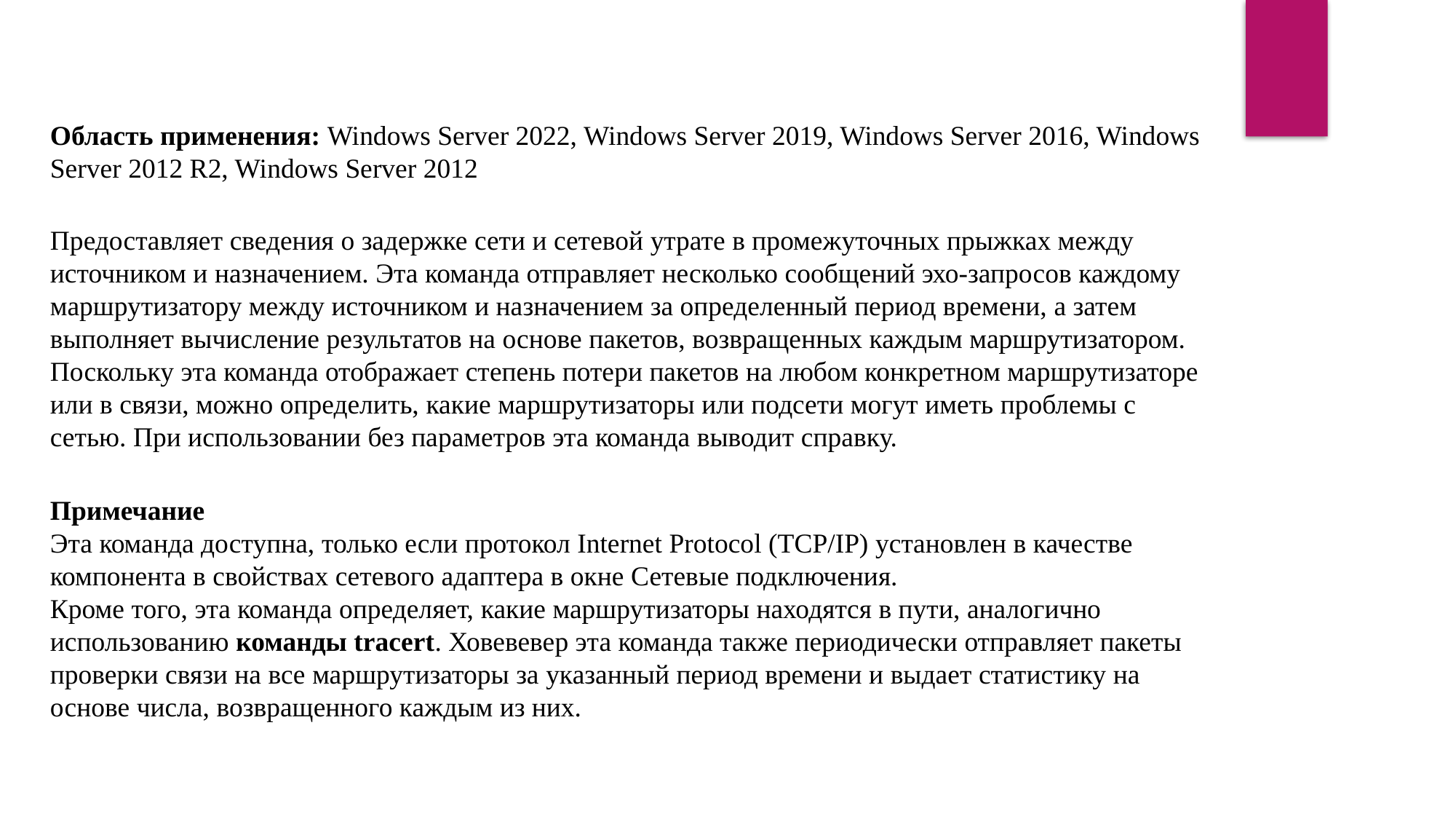

Область применения: Windows Server 2022, Windows Server 2019, Windows Server 2016, Windows Server 2012 R2, Windows Server 2012
Предоставляет сведения о задержке сети и сетевой утрате в промежуточных прыжках между источником и назначением. Эта команда отправляет несколько сообщений эхо-запросов каждому маршрутизатору между источником и назначением за определенный период времени, а затем выполняет вычисление результатов на основе пакетов, возвращенных каждым маршрутизатором. Поскольку эта команда отображает степень потери пакетов на любом конкретном маршрутизаторе или в связи, можно определить, какие маршрутизаторы или подсети могут иметь проблемы с сетью. При использовании без параметров эта команда выводит справку.
Примечание
Эта команда доступна, только если протокол Internet Protocol (TCP/IP) установлен в качестве компонента в свойствах сетевого адаптера в окне Сетевые подключения.
Кроме того, эта команда определяет, какие маршрутизаторы находятся в пути, аналогично использованию команды tracert. Ховевевер эта команда также периодически отправляет пакеты проверки связи на все маршрутизаторы за указанный период времени и выдает статистику на основе числа, возвращенного каждым из них.